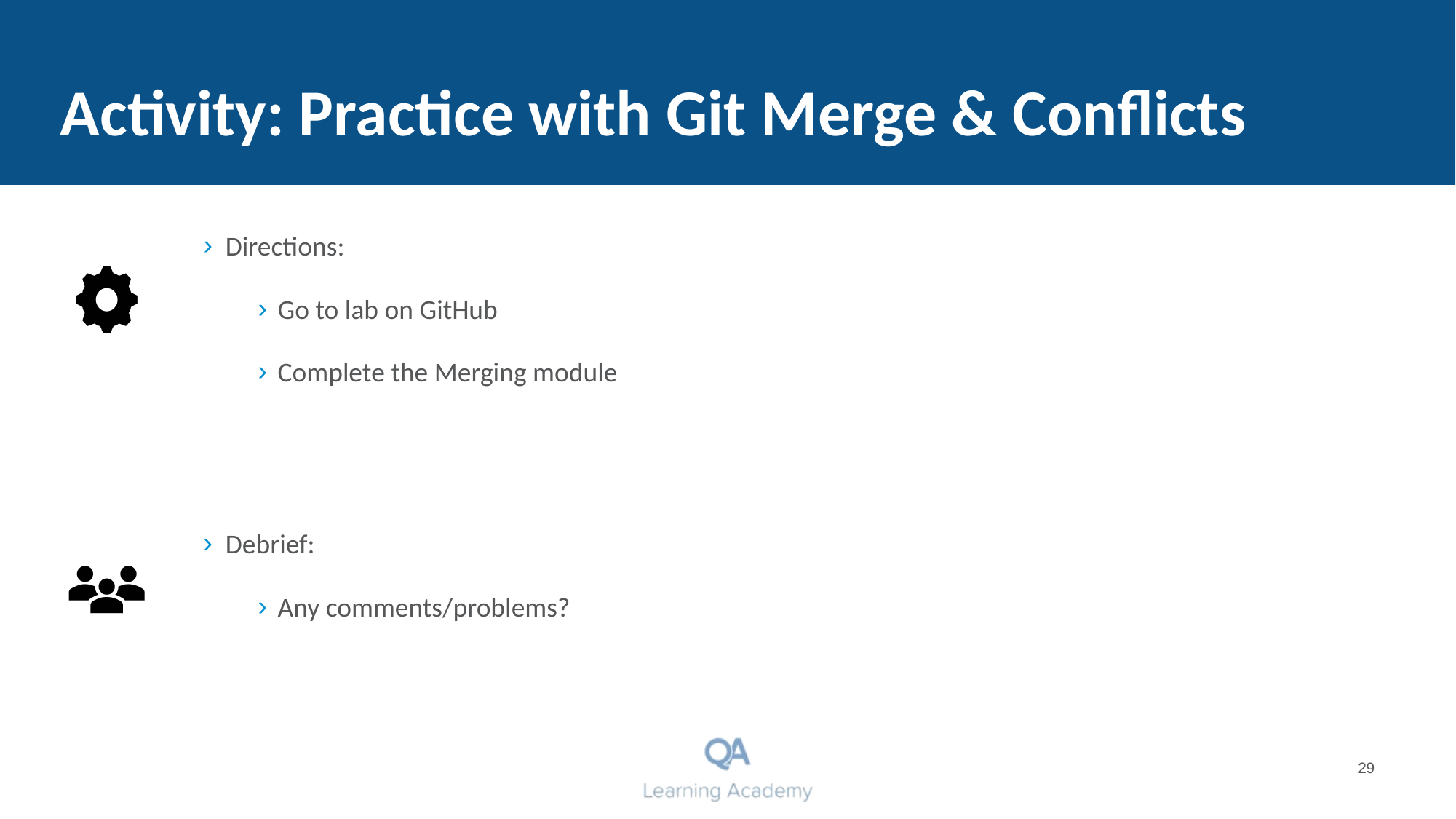

# Activity: Practice with Git Merge & Conflicts
Directions:
Go to lab on GitHub
Complete the Merging module

Debrief:
Any comments/problems?

29